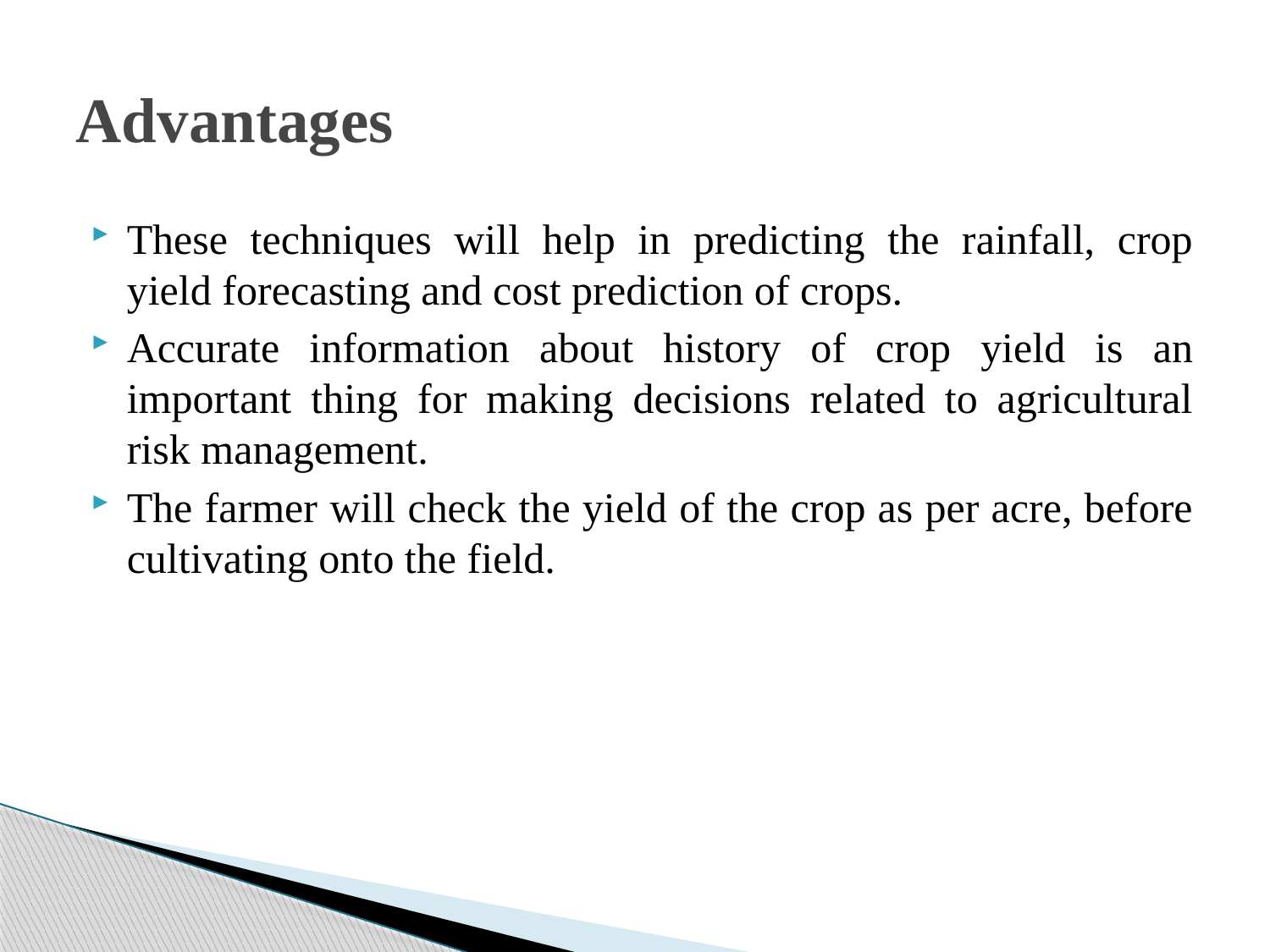

# Advantages
These techniques will help in predicting the rainfall, crop yield forecasting and cost prediction of crops.
Accurate information about history of crop yield is an important thing for making decisions related to agricultural risk management.
The farmer will check the yield of the crop as per acre, before cultivating onto the field.